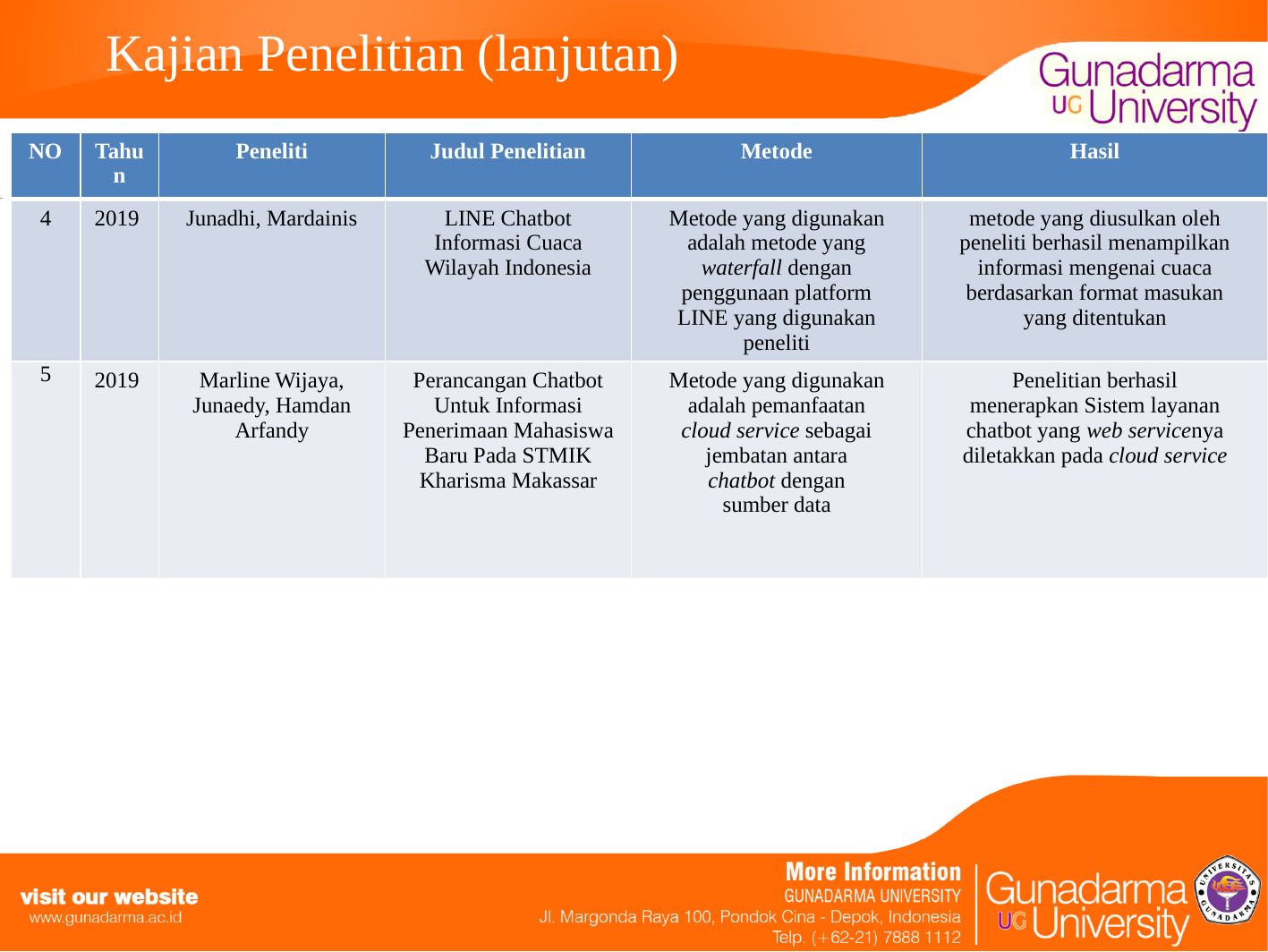

# Kajian Penelitian (lanjutan)
| NO | Tahun | Peneliti | Judul Penelitian | Metode | Hasil |
| --- | --- | --- | --- | --- | --- |
| 4 | 2019 | Junadhi, Mardainis | LINE Chatbot Informasi Cuaca Wilayah Indonesia | Metode yang digunakan adalah metode yang waterfall dengan penggunaan platform LINE yang digunakan peneliti | metode yang diusulkan oleh peneliti berhasil menampilkan informasi mengenai cuaca berdasarkan format masukan yang ditentukan |
| 5 | 2019 | Marline Wijaya, Junaedy, Hamdan Arfandy | Perancangan Chatbot Untuk Informasi Penerimaan Mahasiswa Baru Pada STMIK Kharisma Makassar | Metode yang digunakan adalah pemanfaatan cloud service sebagai jembatan antara chatbot dengan sumber data | Penelitian berhasil menerapkan Sistem layanan chatbot yang web servicenya diletakkan pada cloud service |